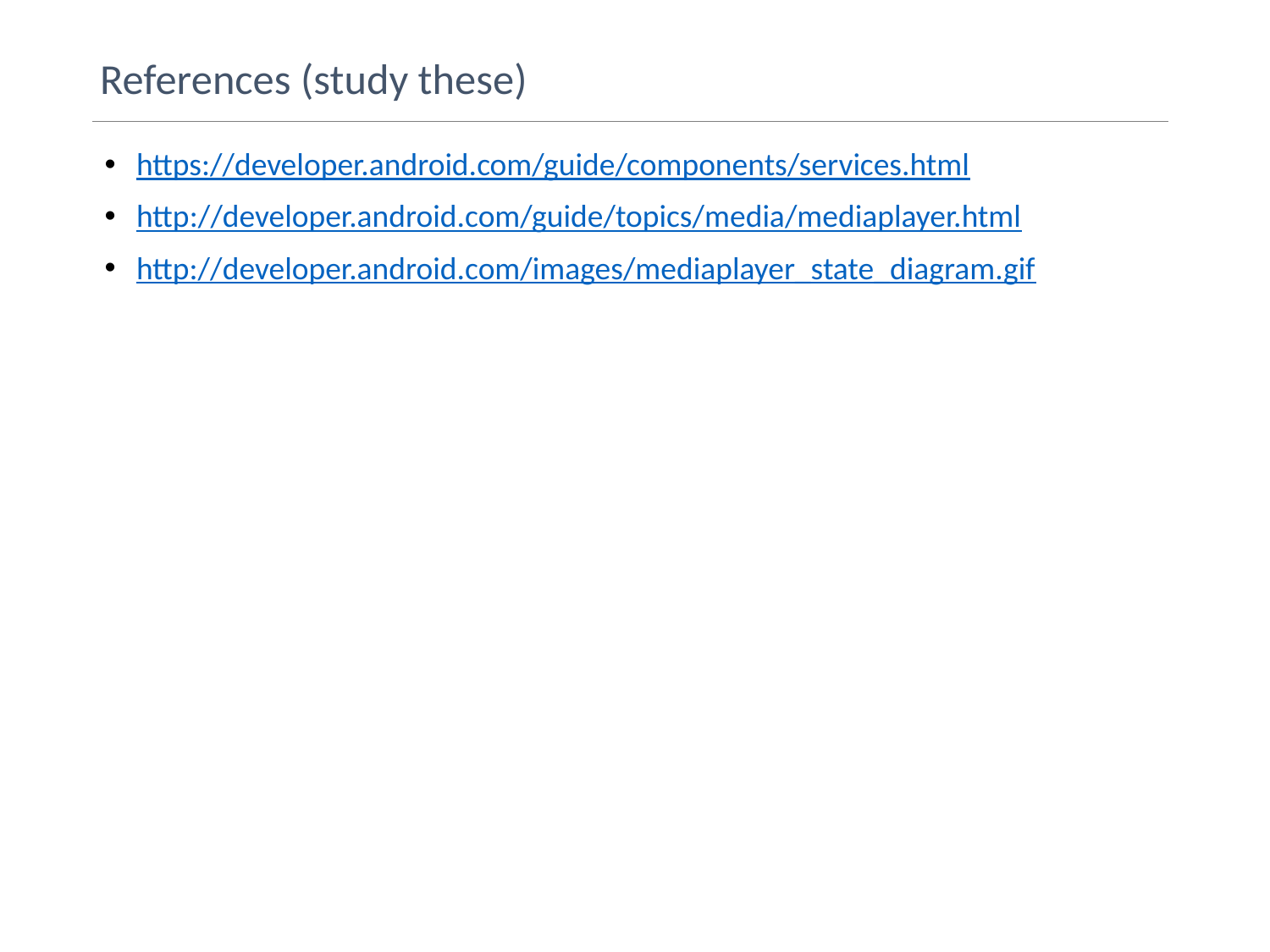

# References (study these)
https://developer.android.com/guide/components/services.html
http://developer.android.com/guide/topics/media/mediaplayer.html
http://developer.android.com/images/mediaplayer_state_diagram.gif